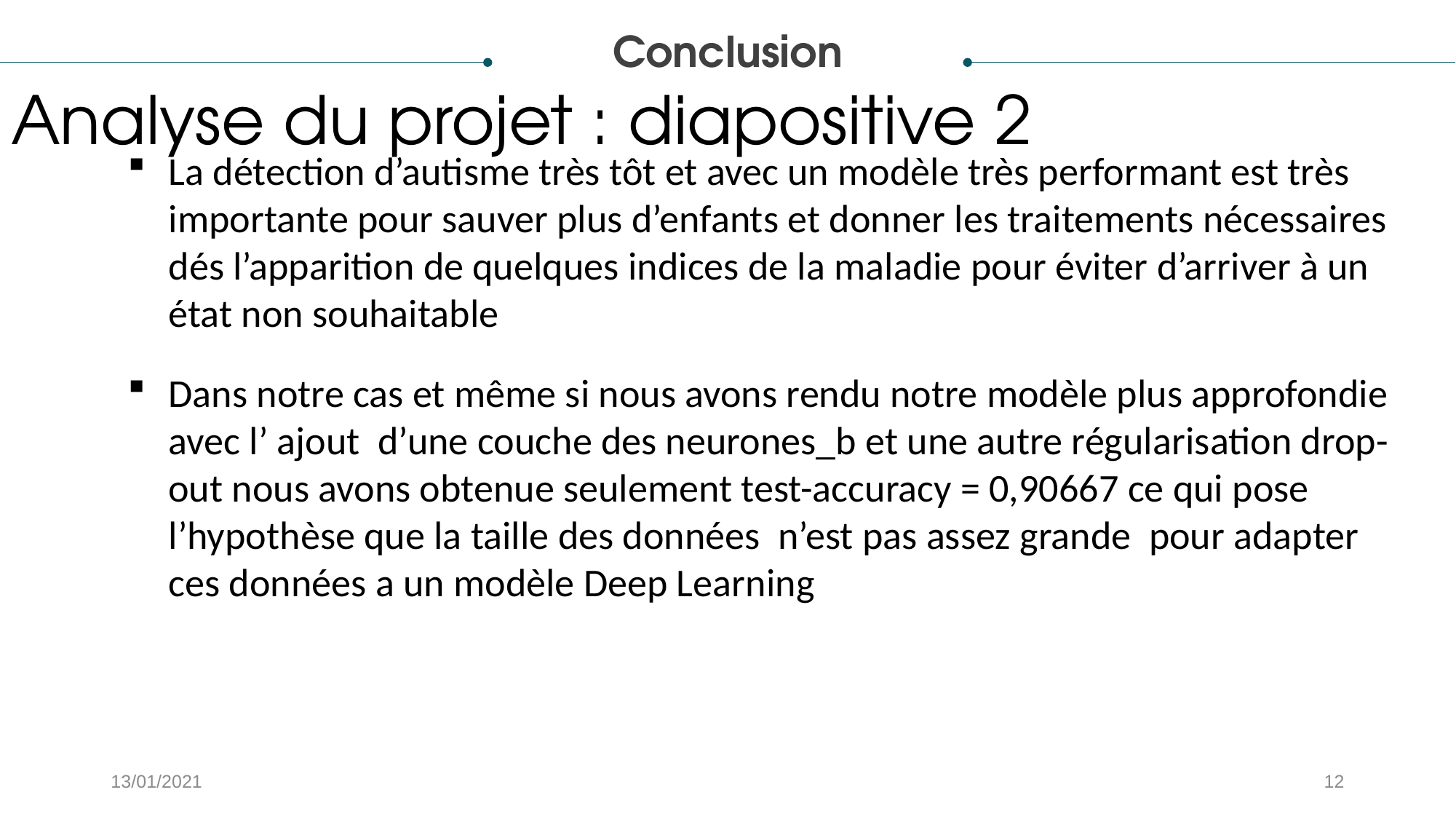

Conclusion
Analyse du projet : diapositive 2
La détection d’autisme très tôt et avec un modèle très performant est très importante pour sauver plus d’enfants et donner les traitements nécessaires dés l’apparition de quelques indices de la maladie pour éviter d’arriver à un état non souhaitable

Dans notre cas et même si nous avons rendu notre modèle plus approfondie avec l’ ajout  d’une couche des neurones_b et une autre régularisation drop-out nous avons obtenue seulement test-accuracy = 0,90667 ce qui pose l’hypothèse que la taille des données  n’est pas assez grande  pour adapter ces données a un modèle Deep Learning

13/01/2021
12